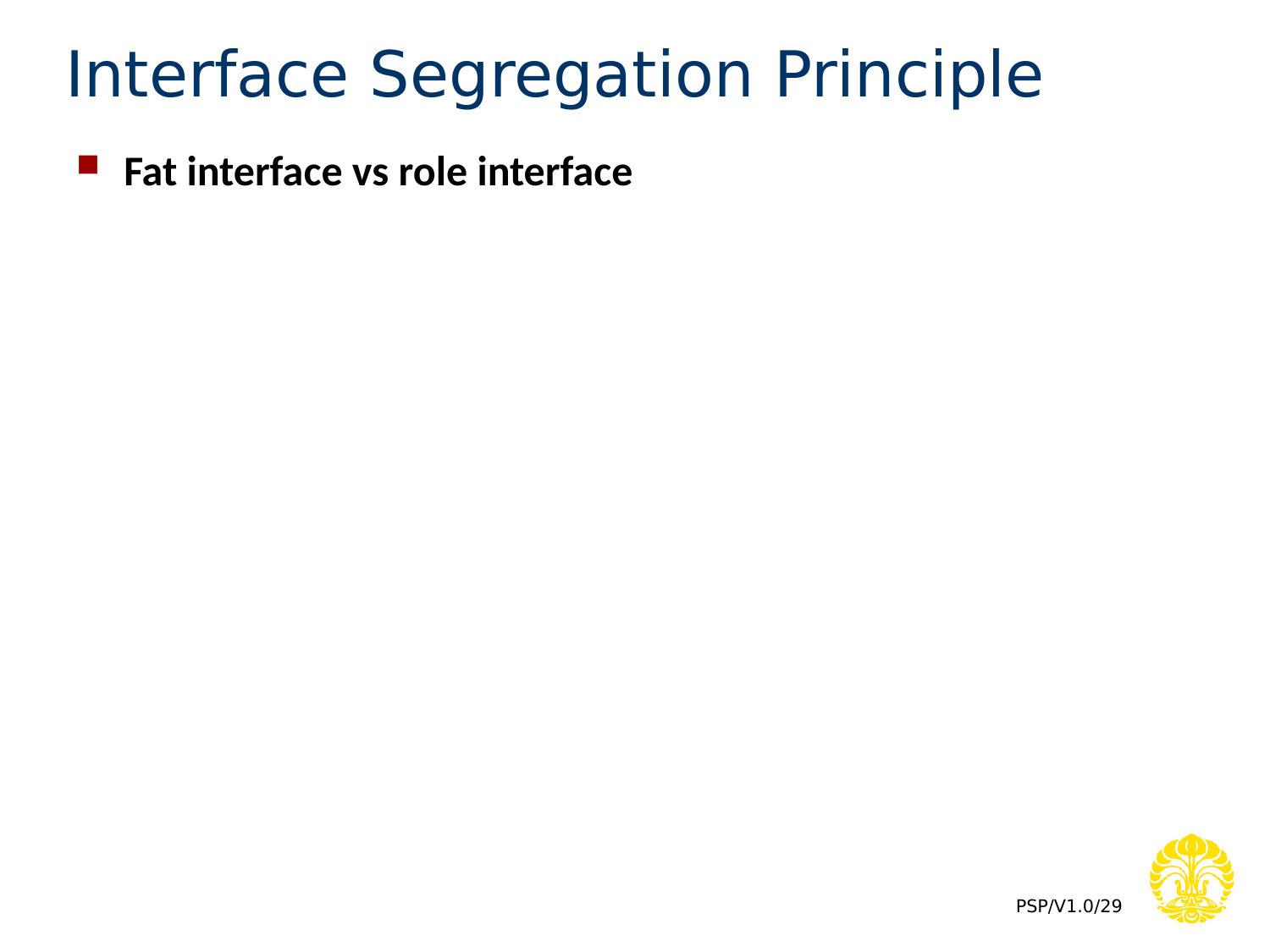

# Interface Segregation Principle
Fat interface vs role interface